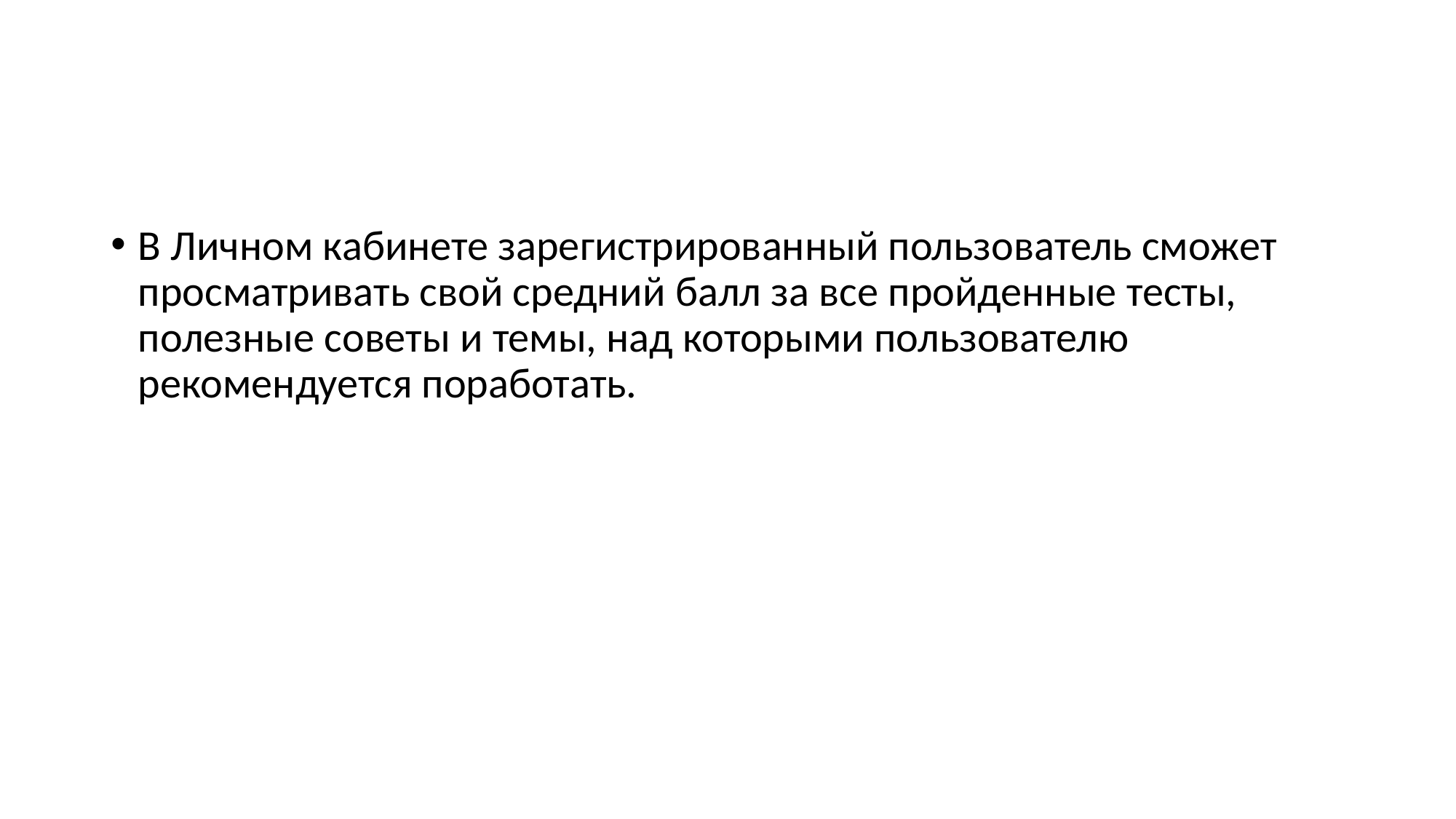

#
В Личном кабинете зарегистрированный пользователь сможет просматривать свой средний балл за все пройденные тесты, полезные советы и темы, над которыми пользователю рекомендуется поработать.